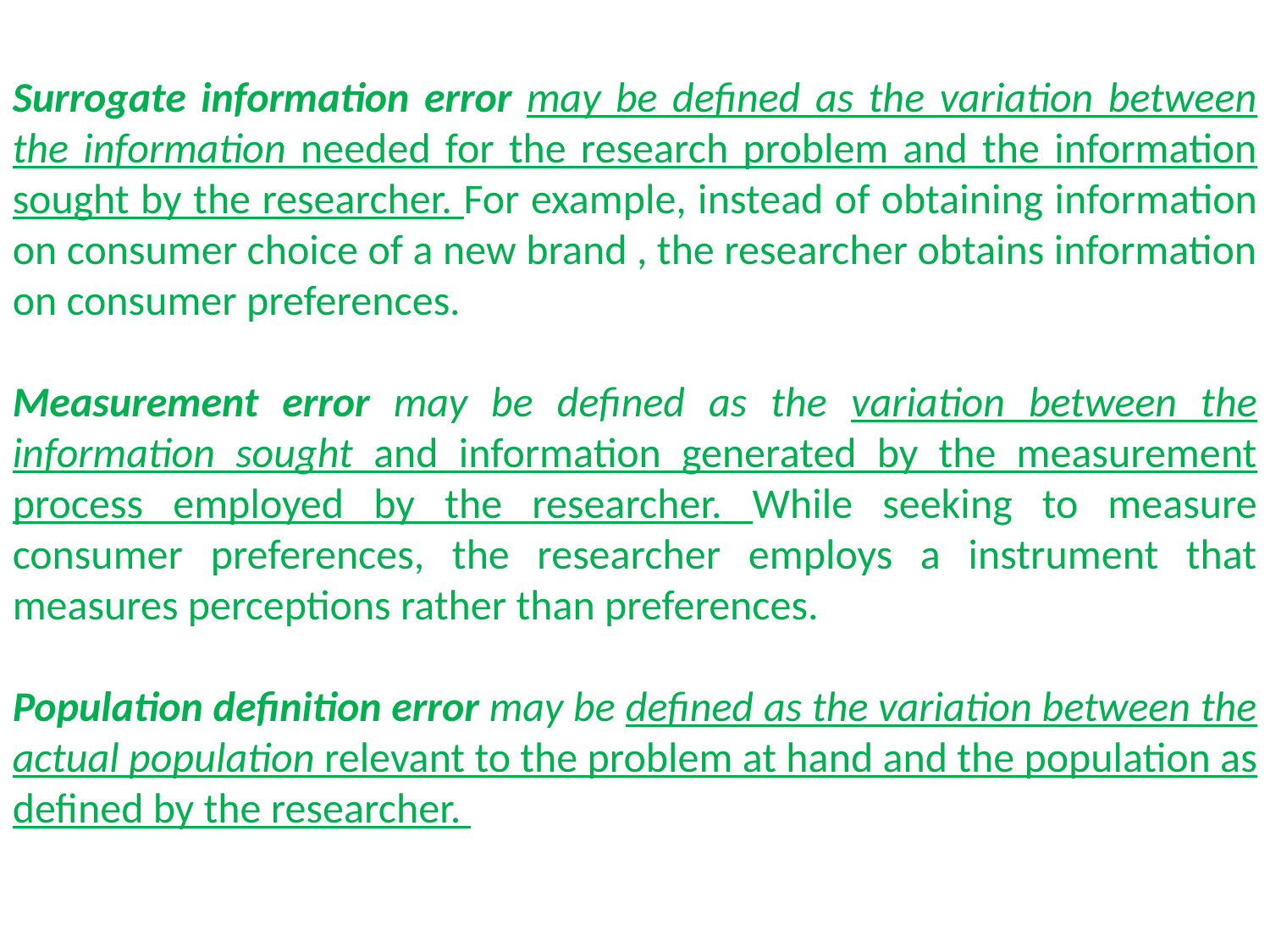

Surrogate information error may be defined as the variation between the information needed for the research problem and the information sought by the researcher. For example, instead of obtaining information on consumer choice of a new brand , the researcher obtains information on consumer preferences.

Measurement error may be defined as the variation between the information sought and information generated by the measurement process employed by the researcher. While seeking to measure consumer preferences, the researcher employs a instrument that measures perceptions rather than preferences.

Population definition error may be defined as the variation between the actual population relevant to the problem at hand and the population as defined by the researcher.